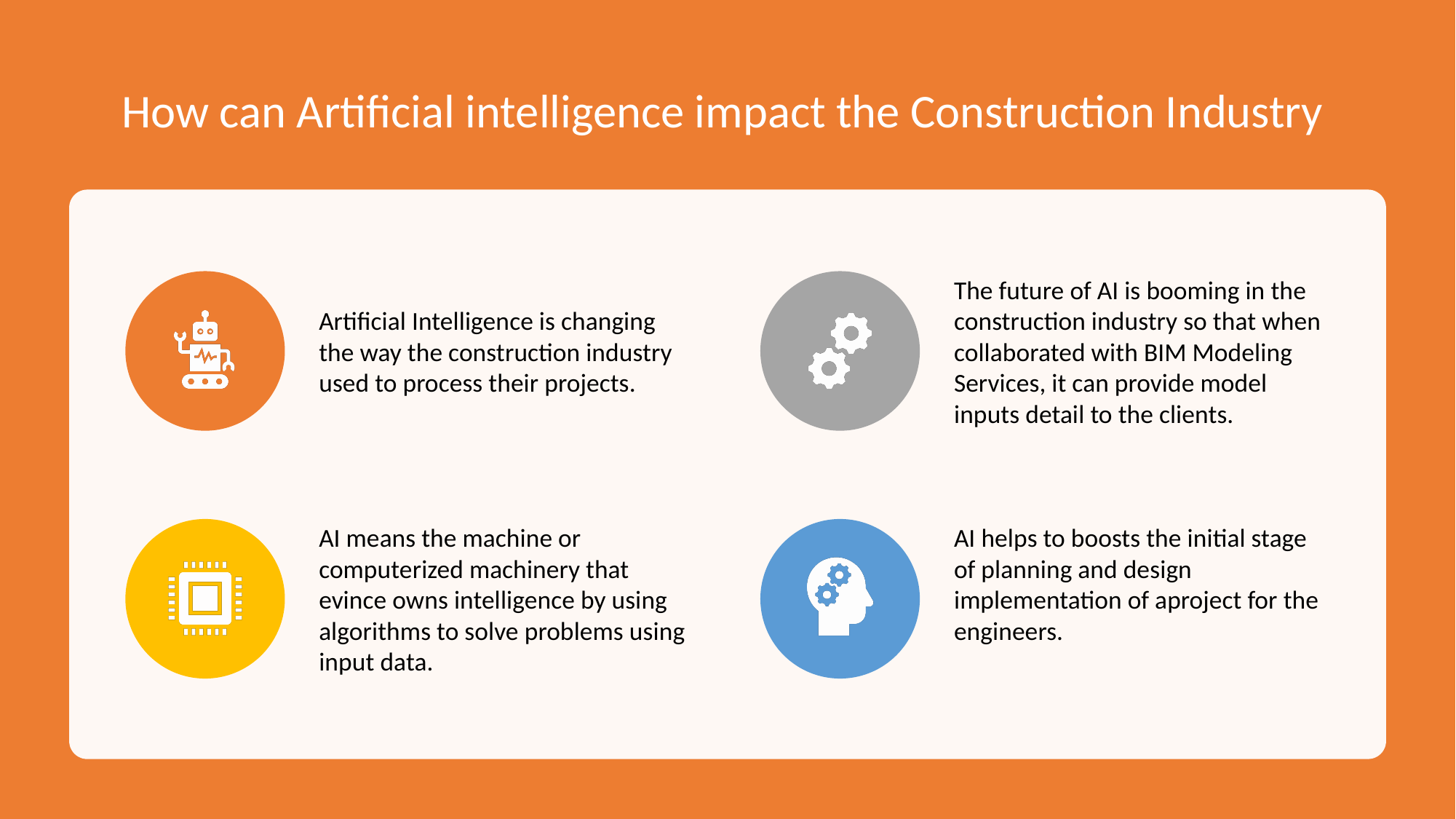

How can Artificial intelligence impact the Construction Industry

Artificial Intelligence is changing the way the construction industry used to process their projects.
The future of AI is booming in the construction industry so that when collaborated with BIM Modeling Services, it can provide model inputs detail to the clients.
AI means the machine or computerized machinery that evince owns intelligence by using algorithms to solve problems using input data.
AI helps to boosts the initial stage of planning and design implementation of aproject for the engineers.